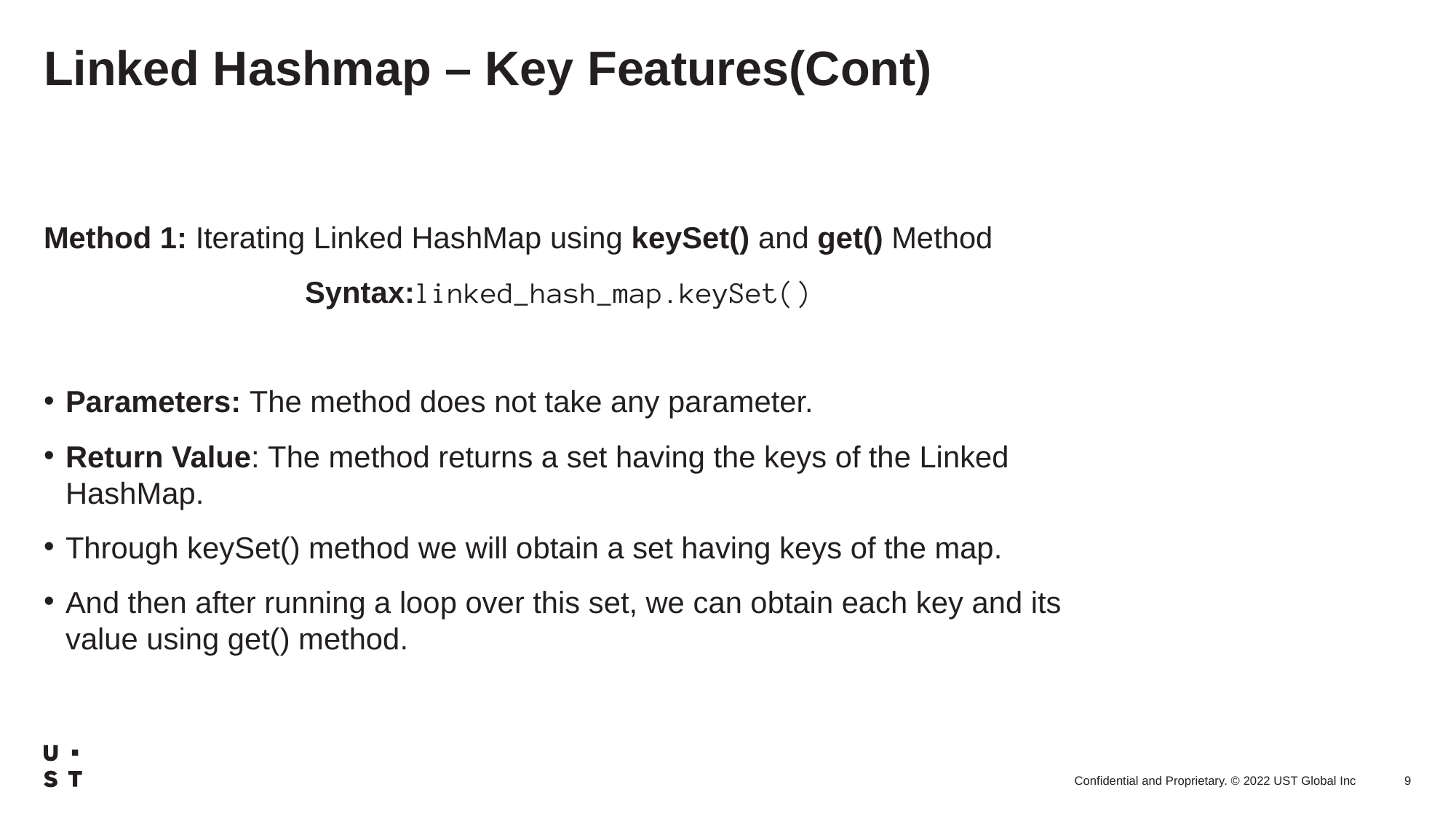

# Linked Hashmap – Key Features(Cont)

Method 1: Iterating Linked HashMap using keySet() and get() Method
Syntax:linked_hash_map.keySet()

Parameters: The method does not take any parameter.
Return Value: The method returns a set having the keys of the Linked HashMap.
Through keySet() method we will obtain a set having keys of the map.
And then after running a loop over this set, we can obtain each key and its value using get() method.